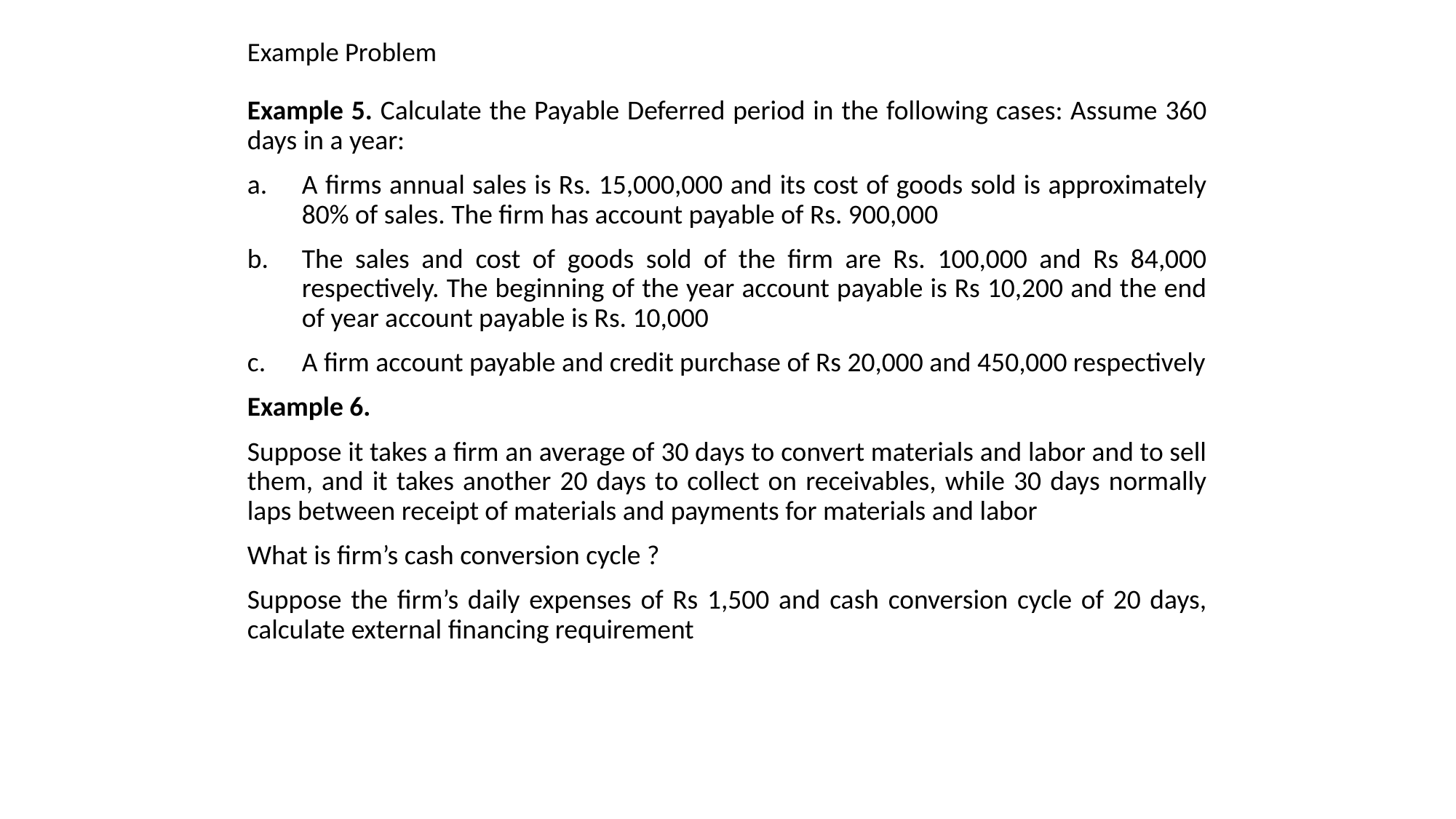

# Example Problem
Example 5. Calculate the Payable Deferred period in the following cases: Assume 360 days in a year:
A firms annual sales is Rs. 15,000,000 and its cost of goods sold is approximately 80% of sales. The firm has account payable of Rs. 900,000
The sales and cost of goods sold of the firm are Rs. 100,000 and Rs 84,000 respectively. The beginning of the year account payable is Rs 10,200 and the end of year account payable is Rs. 10,000
A firm account payable and credit purchase of Rs 20,000 and 450,000 respectively
Example 6.
Suppose it takes a firm an average of 30 days to convert materials and labor and to sell them, and it takes another 20 days to collect on receivables, while 30 days normally laps between receipt of materials and payments for materials and labor
What is firm’s cash conversion cycle ?
Suppose the firm’s daily expenses of Rs 1,500 and cash conversion cycle of 20 days, calculate external financing requirement